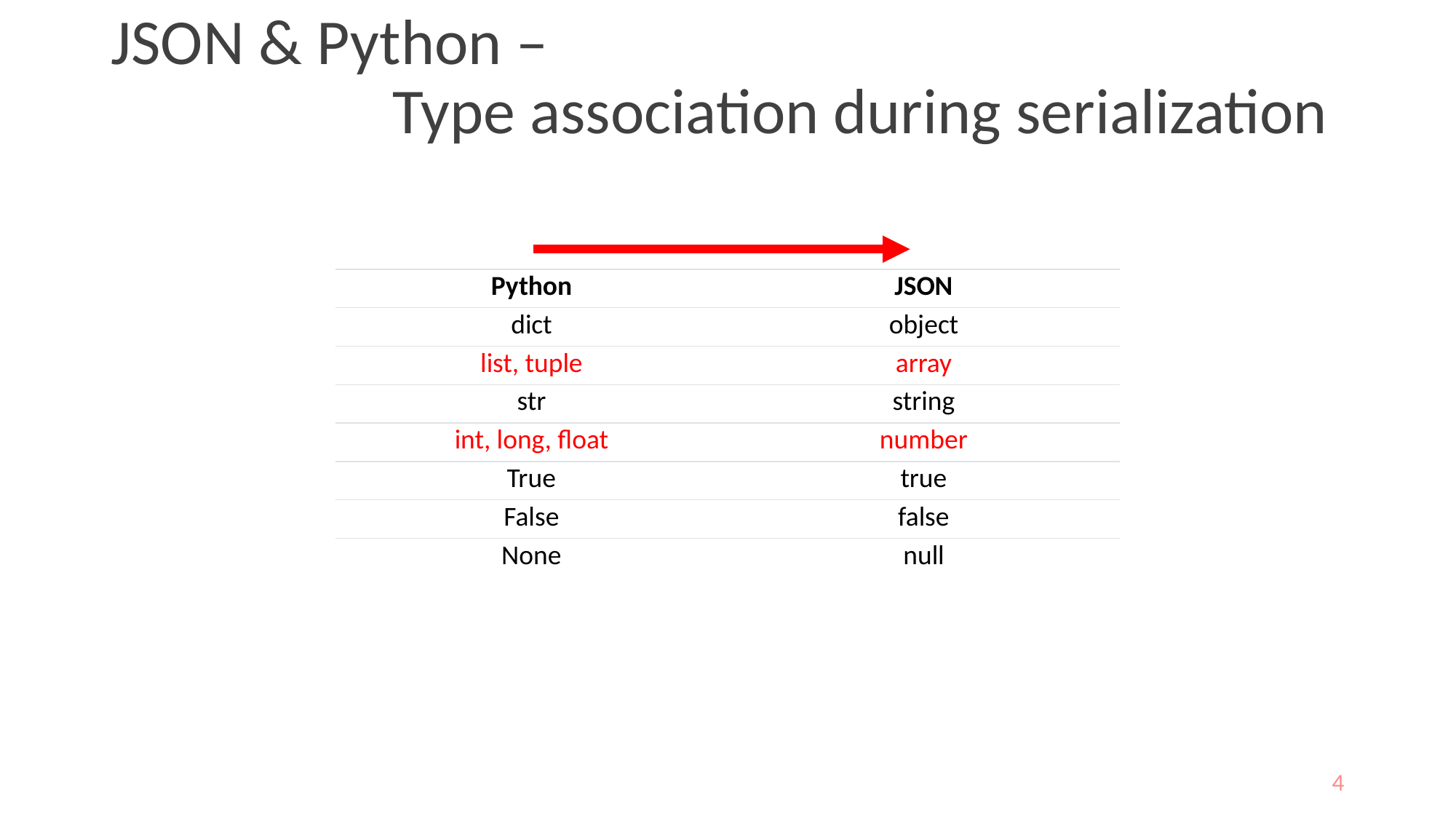

# JSON & Python – Type association during serialization
| Python | JSON |
| --- | --- |
| dict | object |
| list, tuple | array |
| str | string |
| int, long, float | number |
| True | true |
| False | false |
| None | null |
4